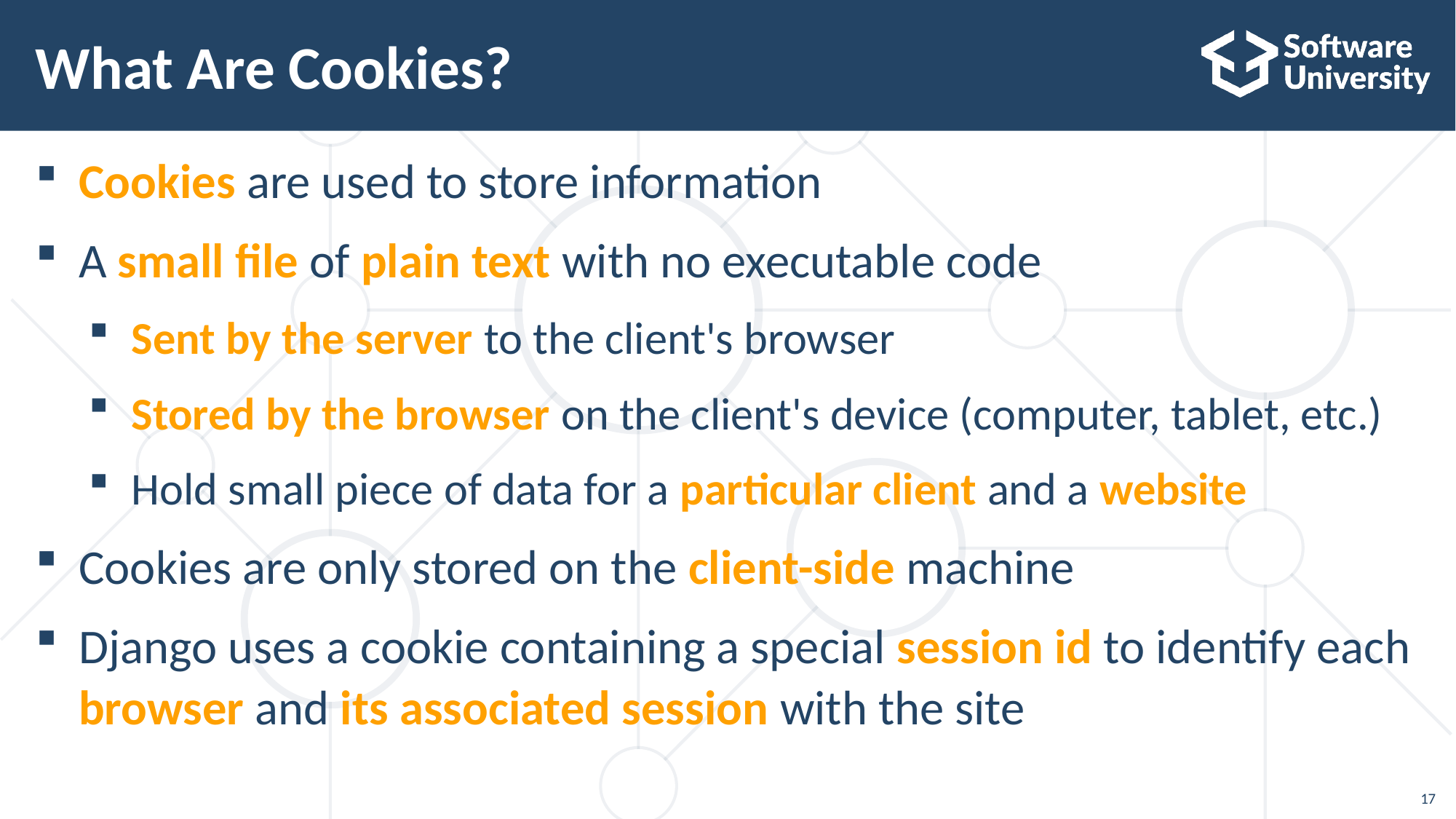

# What Are Cookies?
Cookies are used to store information
A small file of plain text with no executable code
Sent by the server to the client's browser
Stored by the browser on the client's device (computer, tablet, etc.)
Hold small piece of data for a particular client and a website
Cookies are only stored on the client-side machine
Django uses a cookie containing a special session id to identify each browser and its associated session with the site
17